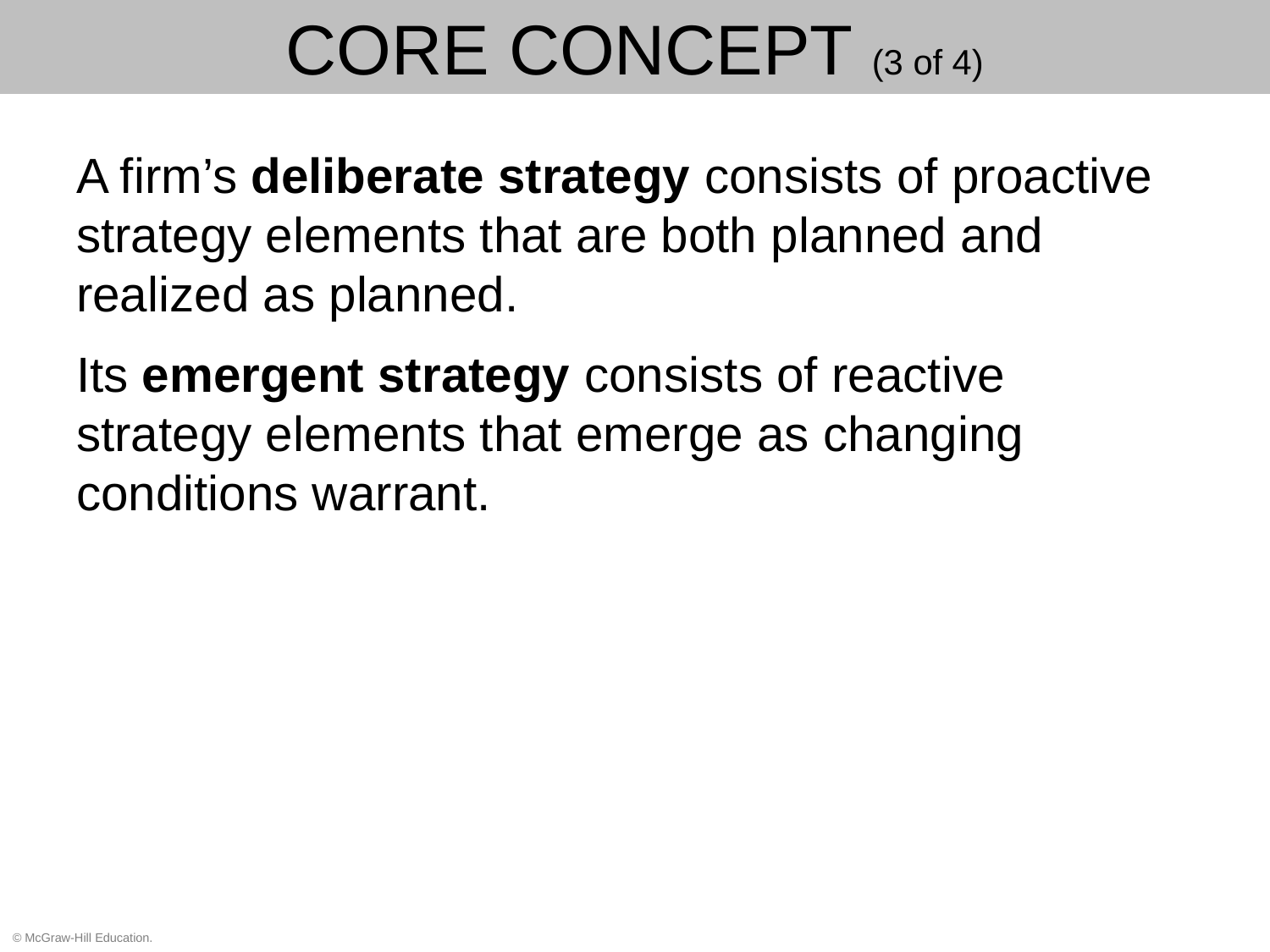

# CORE CONCEPT (3 of 4)
A firm’s deliberate strategy consists of proactive strategy elements that are both planned and realized as planned.
Its emergent strategy consists of reactive strategy elements that emerge as changing conditions warrant.